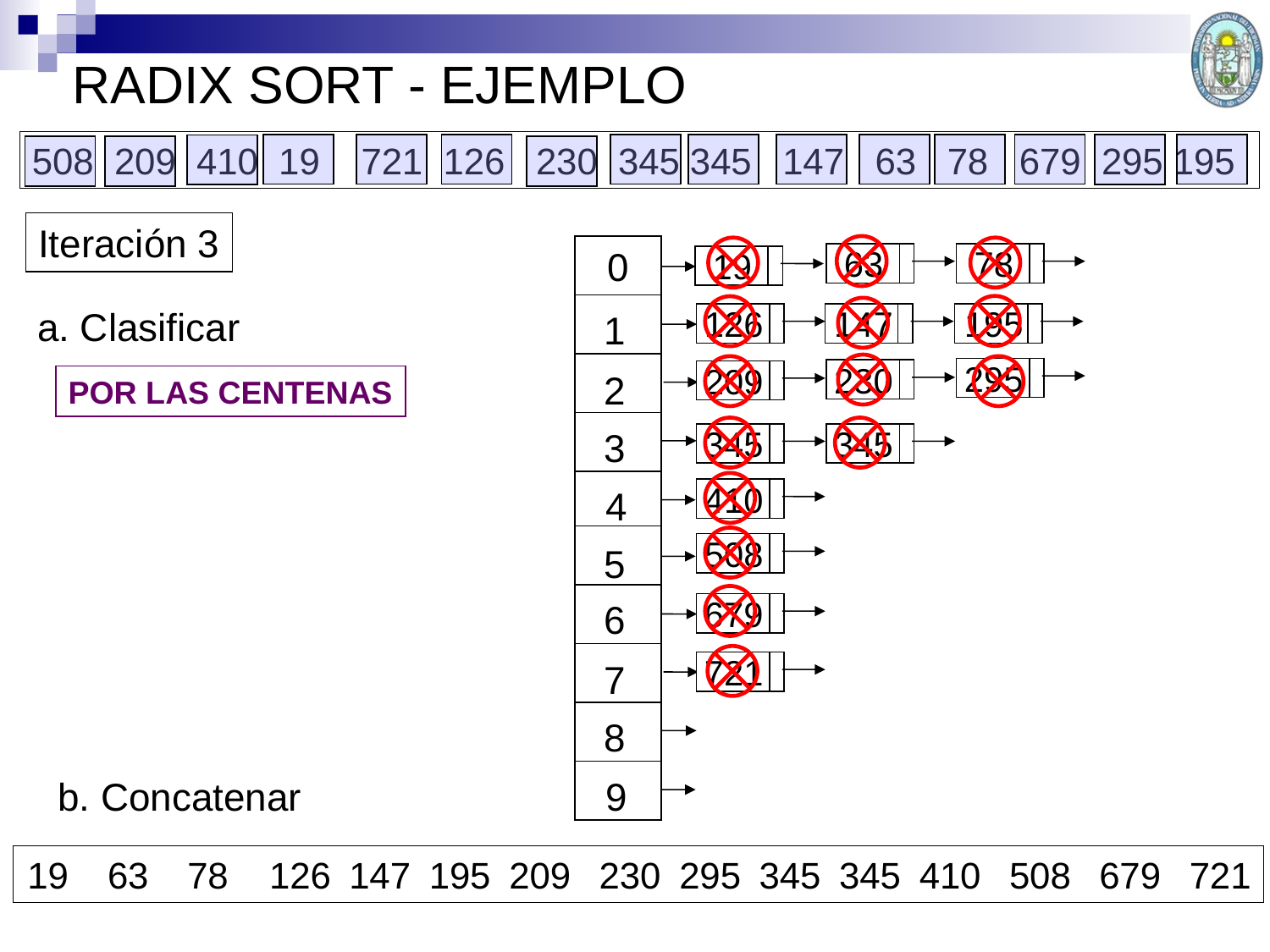

RADIX SORT - EJEMPLO
508  209  410  19    721  126   230  345 345   147   63   78   679  295 195

Iteración 3
0

1

2

3

4

5

6

7

8

9

63

78

19

a. Clasificar
126

147
195

295
230
209

POR LAS CENTENAS
345
345

410

508

679

721

b. Concatenar
679  345   78  126   209  508   295   63  195   230   19  721  147  345  410
19
63
78
126
147
195
209
230
295
345
345
410
508
679
721